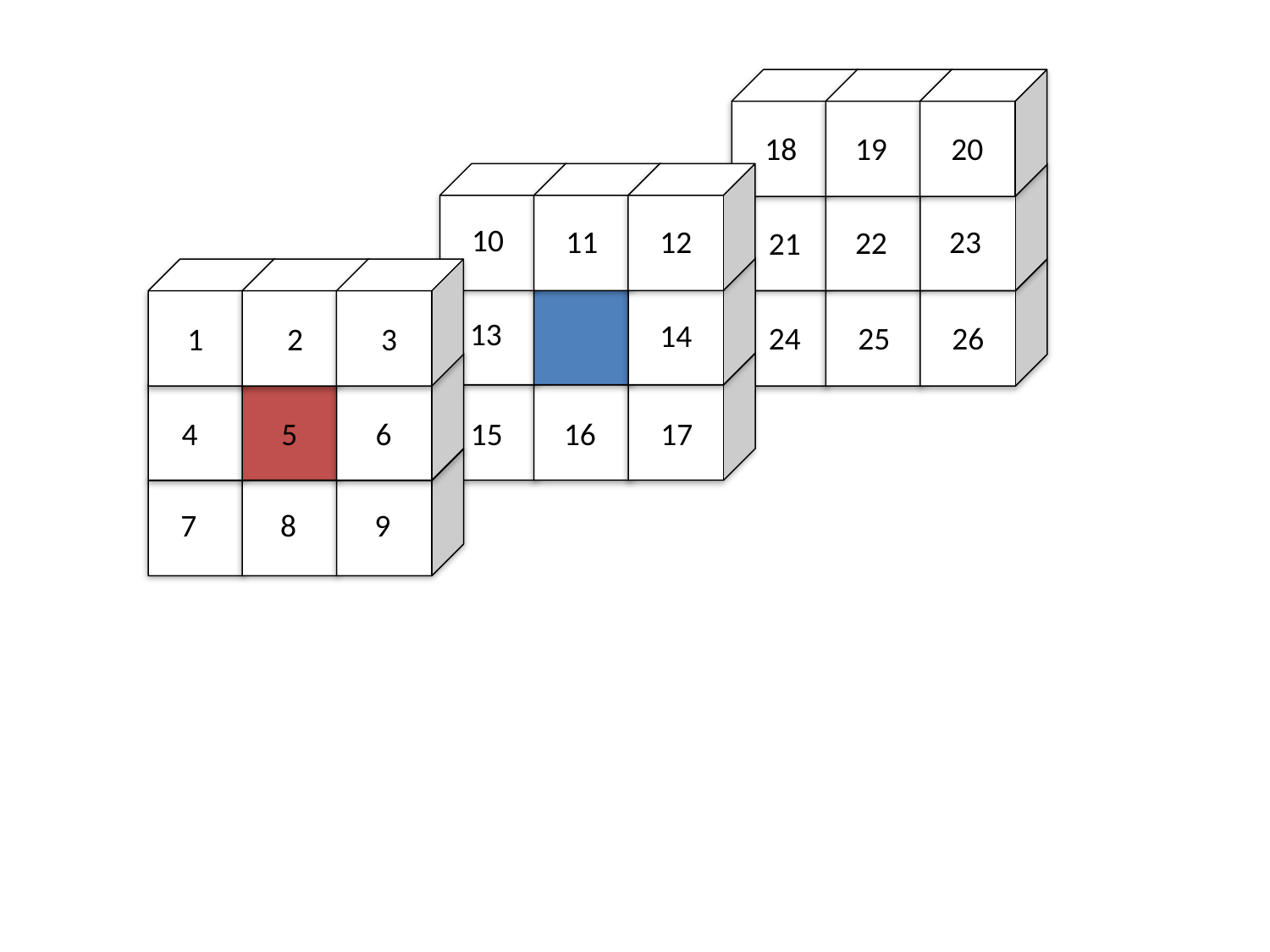

20
18
19

10
11
12
23
22
21

13
14
24
25
26
1
2
3

4
5
6
15
16
17

7
8
9